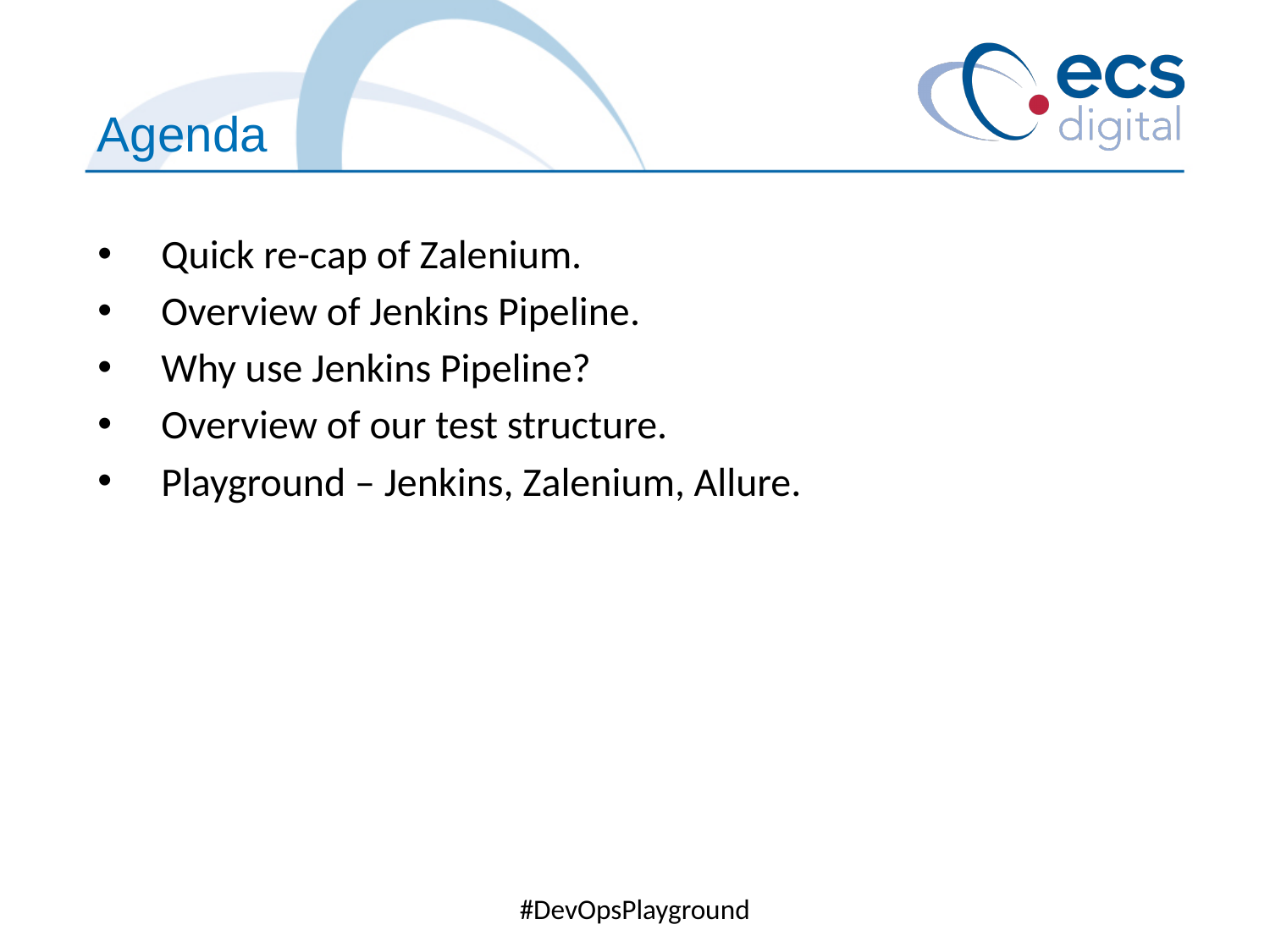

Agenda
Quick re-cap of Zalenium.
Overview of Jenkins Pipeline.
Why use Jenkins Pipeline?
Overview of our test structure.
Playground – Jenkins, Zalenium, Allure.

#DevOpsPlayground